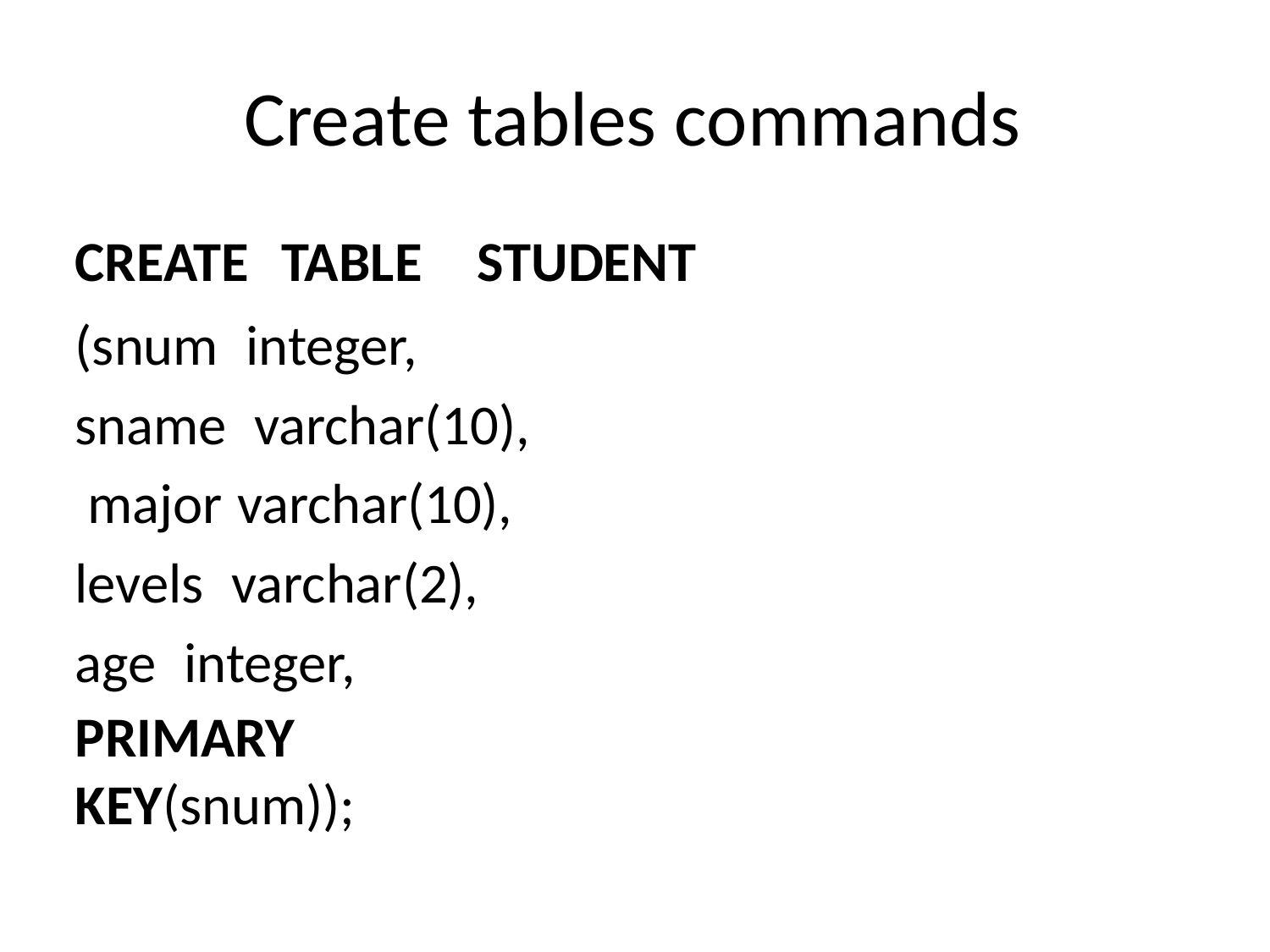

# Create tables commands
CREATE	TABLE	STUDENT
(snum			integer,  sname				varchar(10),  major		varchar(10),  levels	varchar(2),  age	integer,
PRIMARY	KEY(snum));